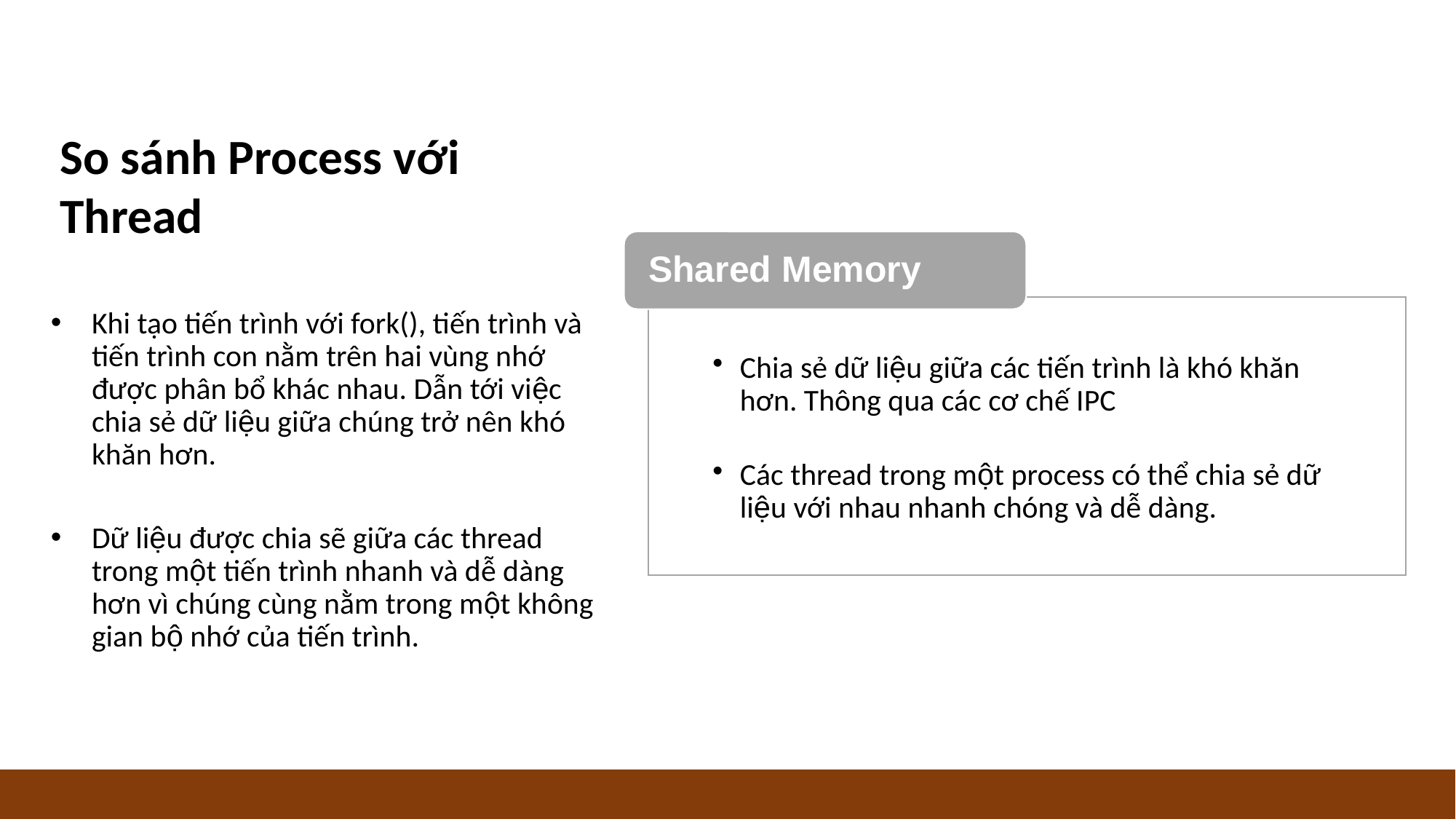

So sánh Process với Thread

Shared Memory

Chia sẻ dữ liệu giữa các tiến trình là khó khăn hơn. Thông qua các cơ chế IPC

Các thread trong một process có thể chia sẻ dữ liệu với nhau nhanh chóng và dễ dàng.
Khi tạo tiến trình với fork(), tiến trình và tiến trình con nằm trên hai vùng nhớ được phân bổ khác nhau. Dẫn tới việc chia sẻ dữ liệu giữa chúng trở nên khó khăn hơn.

Dữ liệu được chia sẽ giữa các thread trong một tiến trình nhanh và dễ dàng hơn vì chúng cùng nằm trong một không gian bộ nhớ của tiến trình.